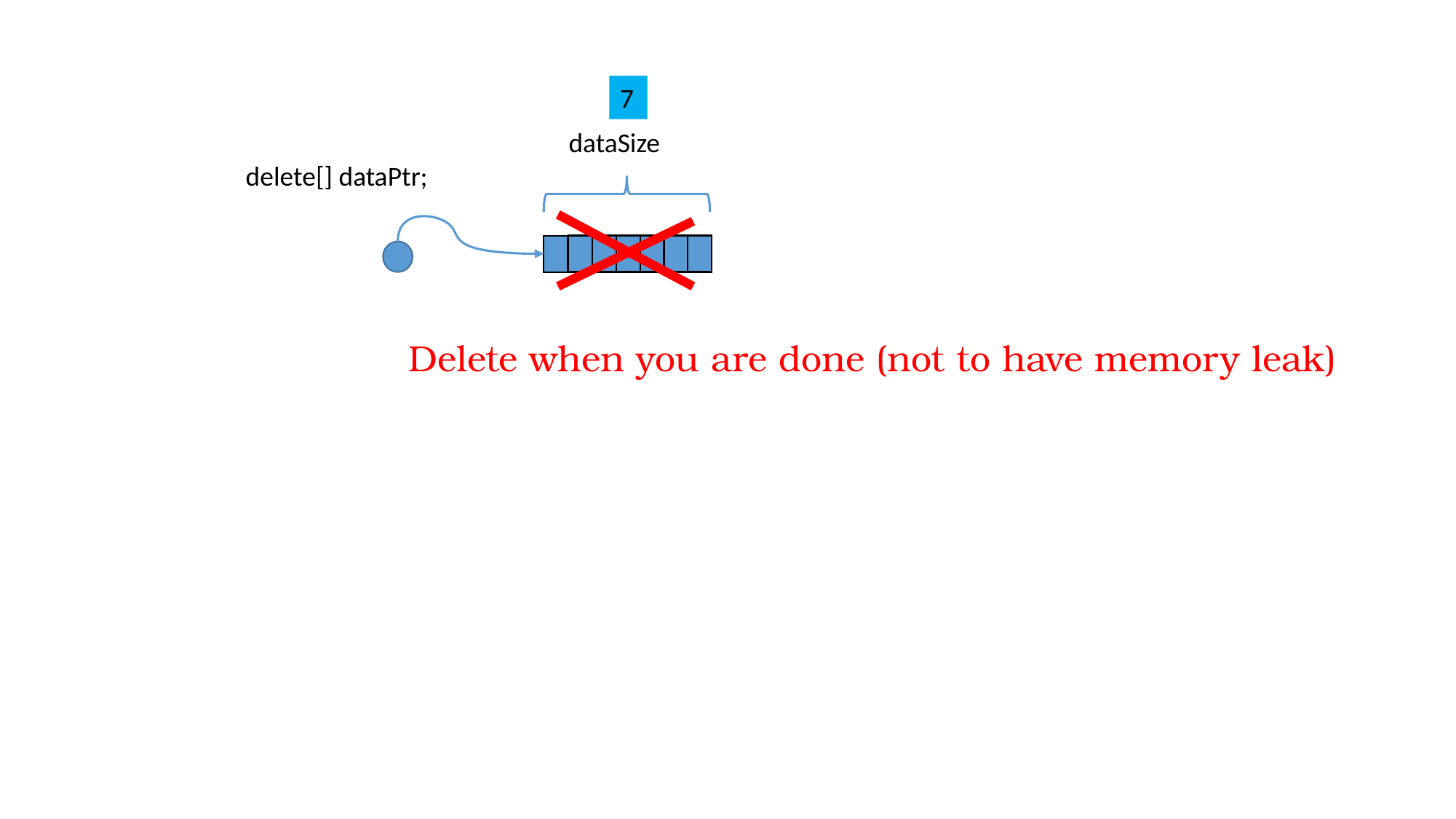

7

dataSize
delete[] dataPtr;

Delete when you are done (not to have memory leak)